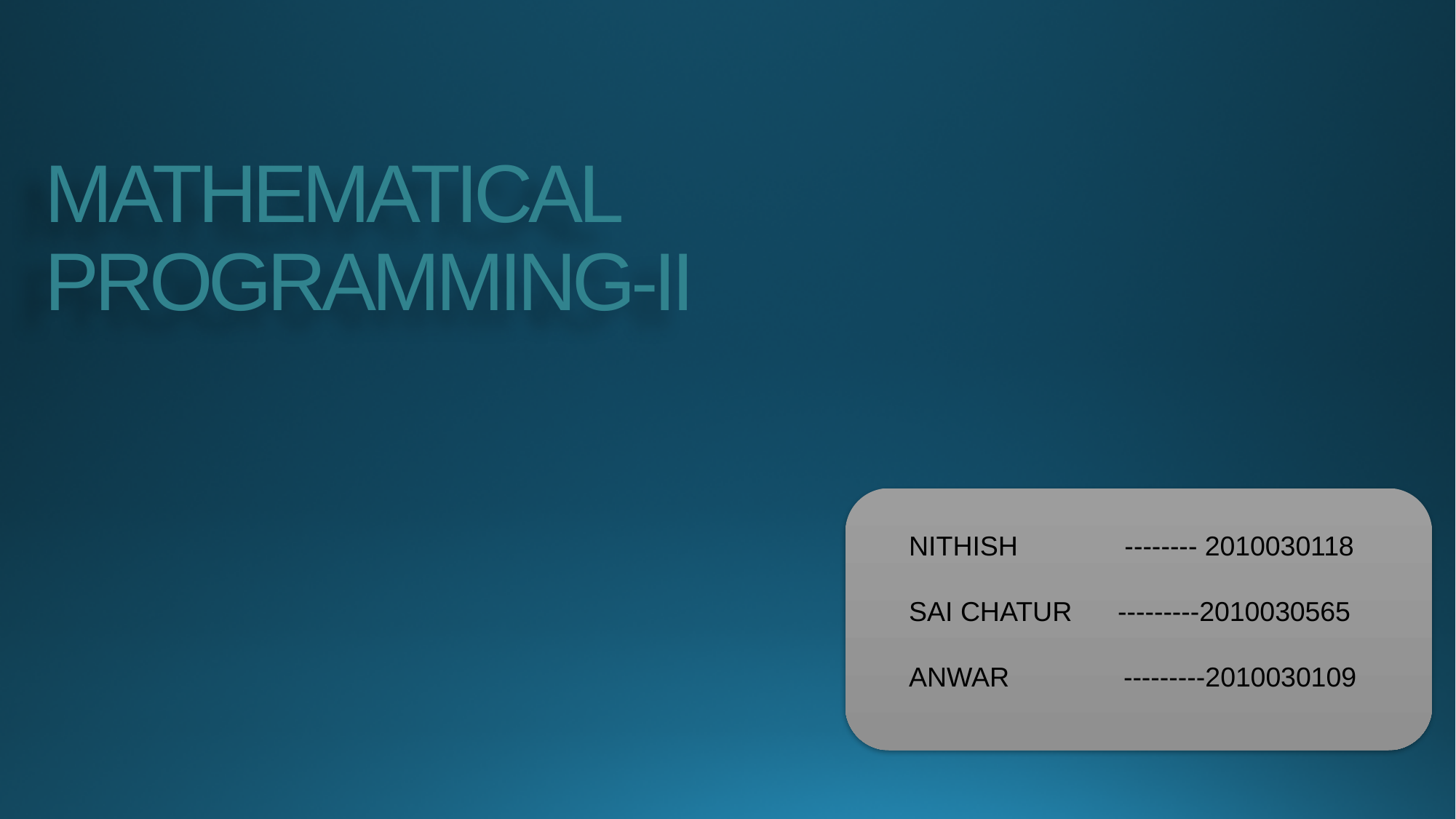

# MATHEMATICAL PROGRAMMING-II

NITHISH              -------- 2010030118

SAI CHATUR      ---------2010030565

ANWAR               ---------2010030109